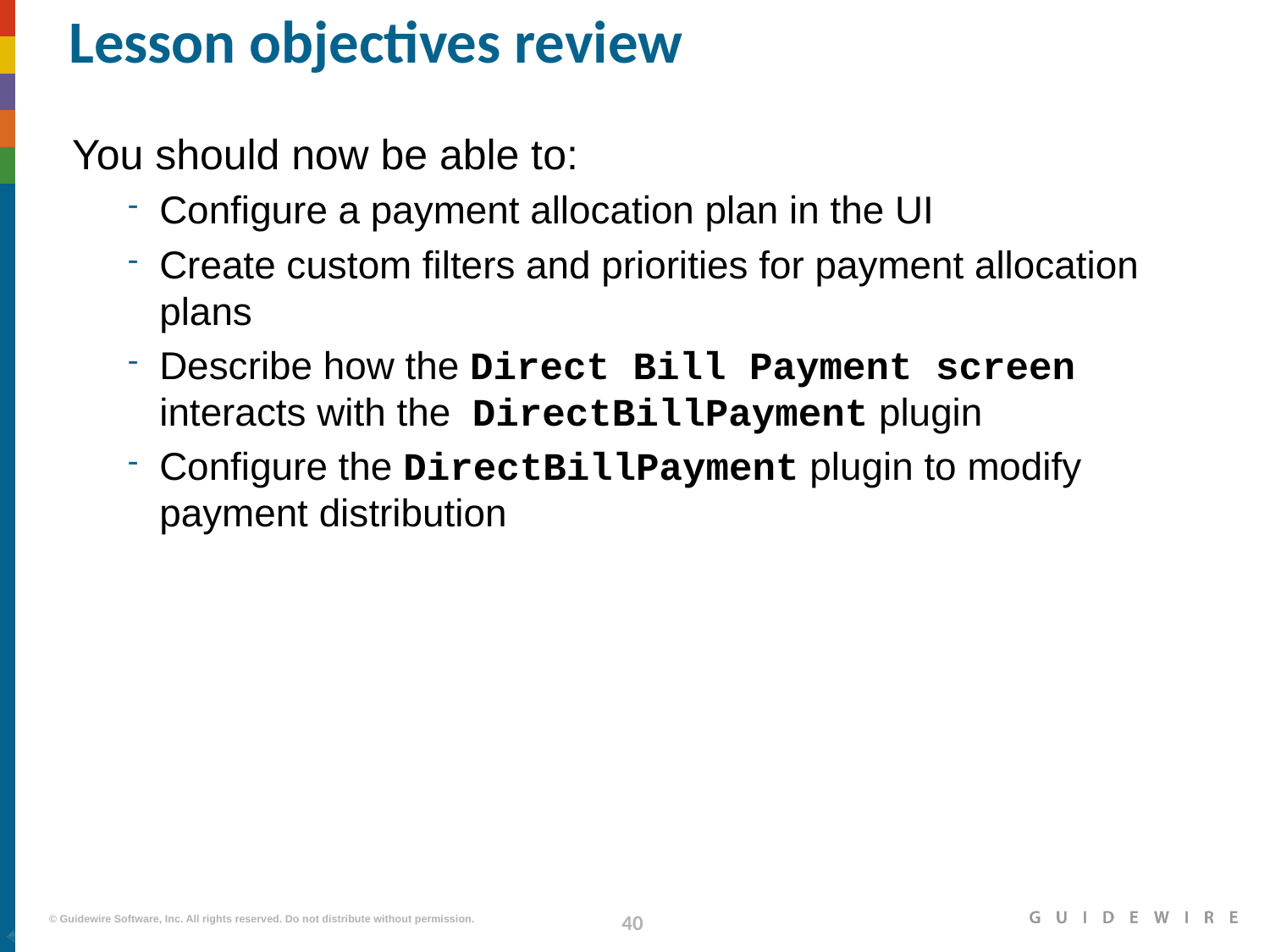

# Lesson objectives review
You should now be able to:
Configure a payment allocation plan in the UI
Create custom filters and priorities for payment allocation plans
Describe how the Direct Bill Payment screen interacts with the  DirectBillPayment plugin
Configure the DirectBillPayment plugin to modify payment distribution